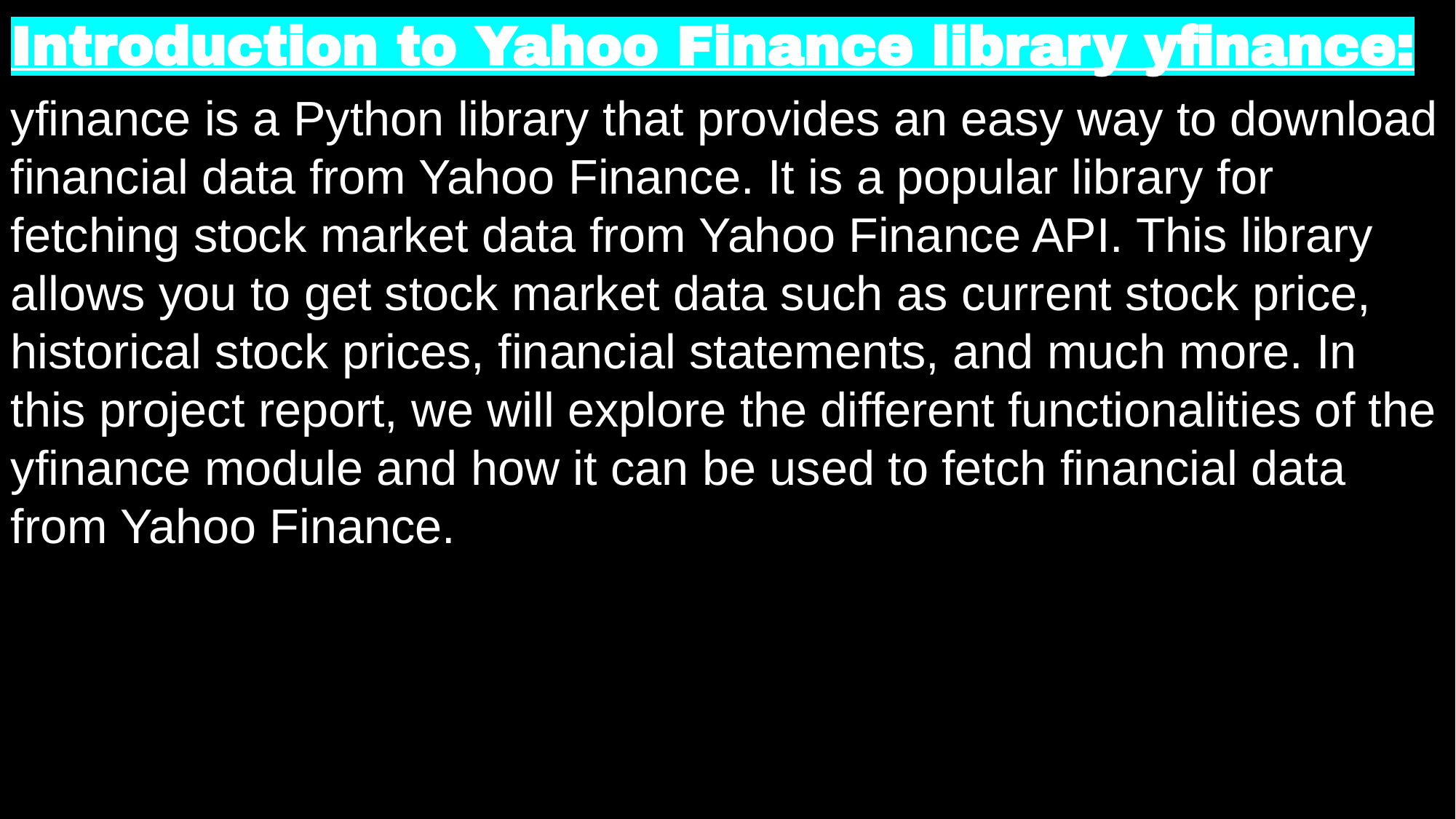

Introduction to Yahoo Finance library yfinance:
yfinance is a Python library that provides an easy way to download financial data from Yahoo Finance. It is a popular library for fetching stock market data from Yahoo Finance API. This library allows you to get stock market data such as current stock price, historical stock prices, financial statements, and much more. In this project report, we will explore the different functionalities of the yfinance module and how it can be used to fetch financial data from Yahoo Finance.